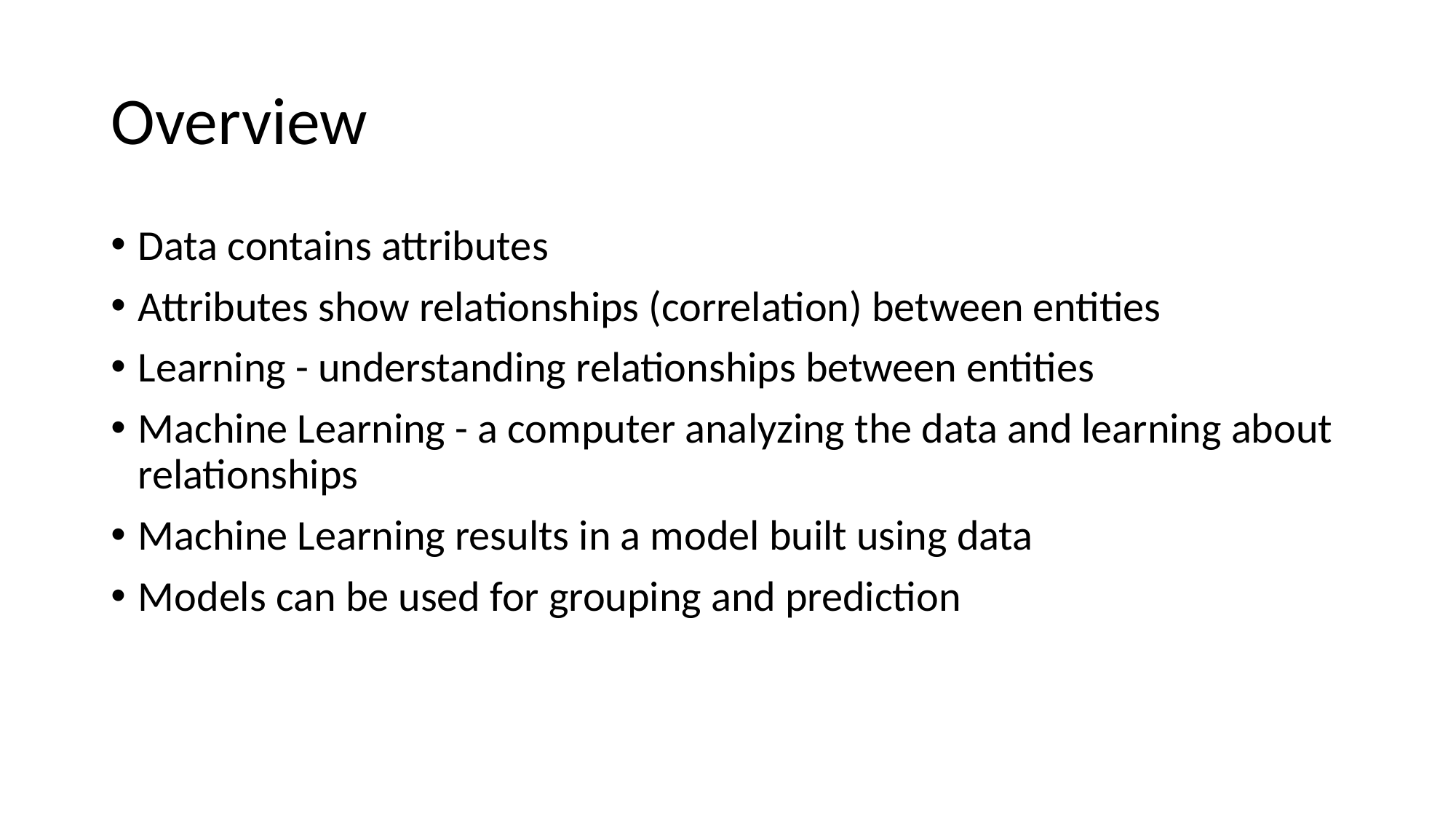

# Overview
Data contains attributes
Attributes show relationships (correlation) between entities
Learning - understanding relationships between entities
Machine Learning - a computer analyzing the data and learning about relationships
Machine Learning results in a model built using data
Models can be used for grouping and prediction